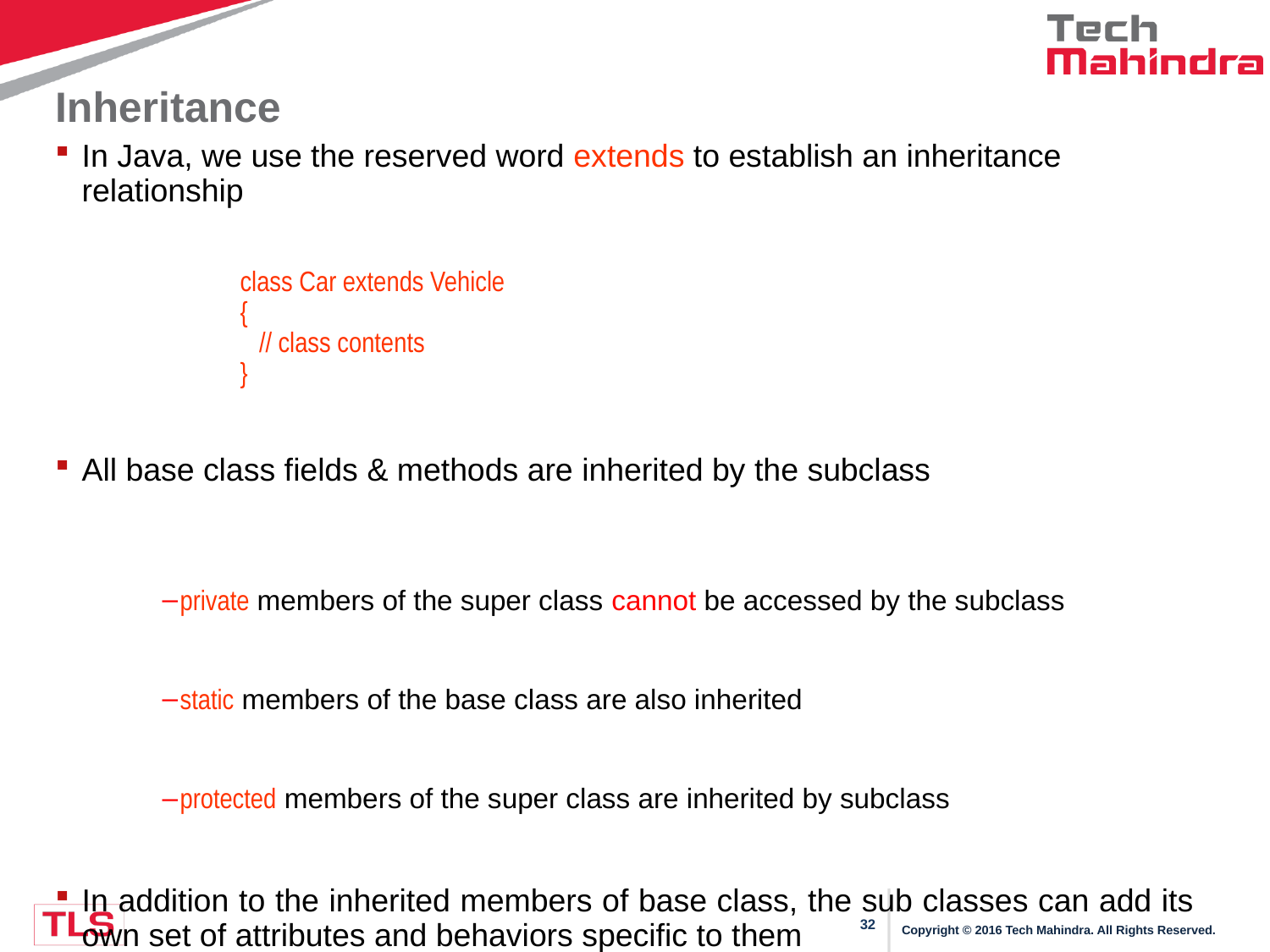

# Inheritance
In Java, we use the reserved word extends to establish an inheritance relationship

		class Car extends Vehicle
		{
		   // class contents
		}

All base class fields & methods are inherited by the subclass

private members of the super class cannot be accessed by the subclass

static members of the base class are also inherited

protected members of the super class are inherited by subclass

In addition to the inherited members of base class, the sub classes can add its own set of attributes and behaviors specific to them

Copyright © 2016 Tech Mahindra. All Rights Reserved.